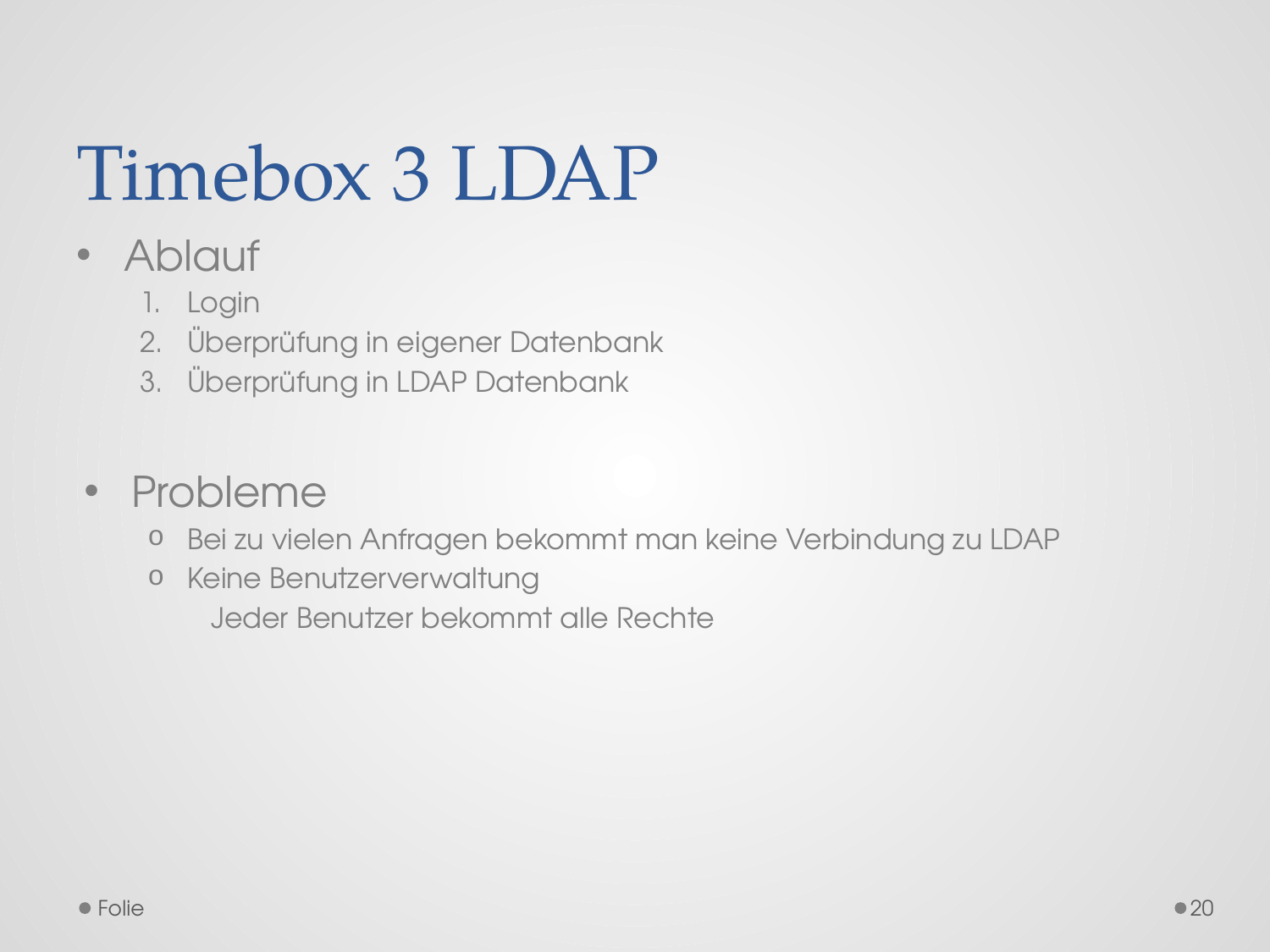

# Timebox 3 LDAP
Ablauf
Login
Überprüfung in eigener Datenbank
Überprüfung in LDAP Datenbank

Probleme
Bei zu vielen Anfragen bekommt man keine Verbindung zu LDAP
Keine Benutzerverwaltung
Jeder Benutzer bekommt alle Rechte
Folie
20